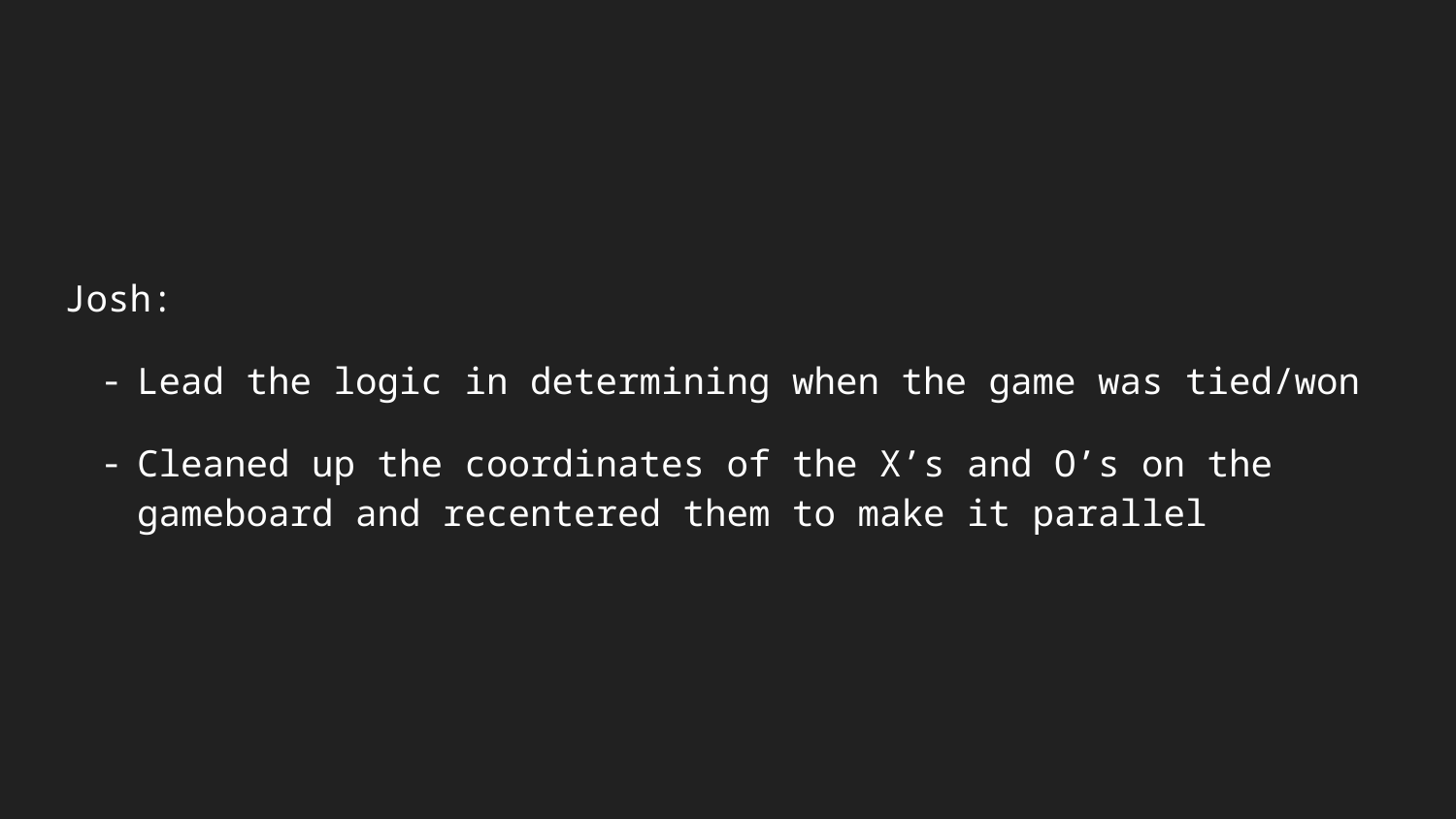

#
Josh:
Lead the logic in determining when the game was tied/won
Cleaned up the coordinates of the X’s and O’s on the gameboard and recentered them to make it parallel